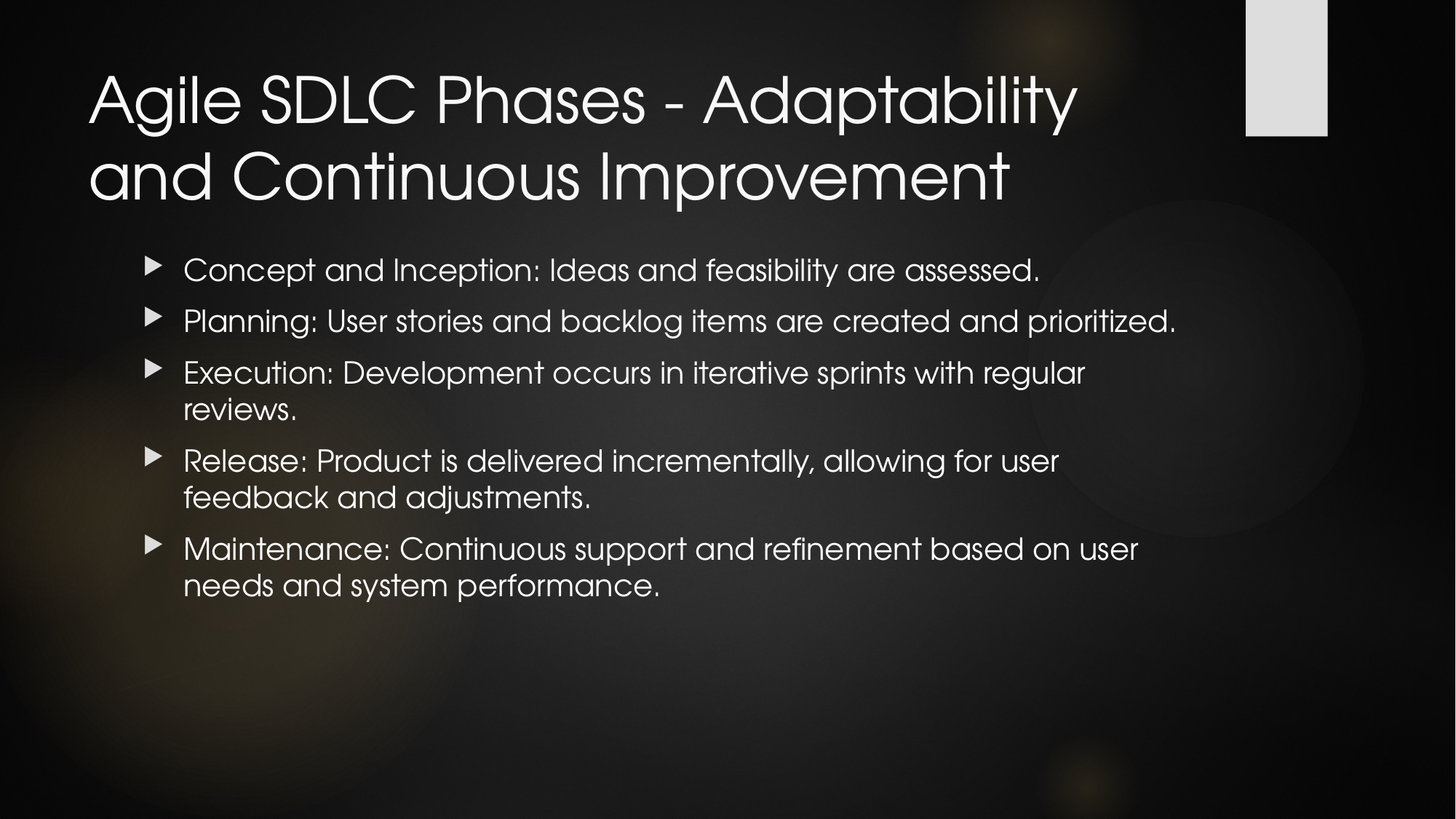

# Agile SDLC Phases - Adaptability and Continuous Improvement
Concept and Inception: Ideas and feasibility are assessed.
Planning: User stories and backlog items are created and prioritized.
Execution: Development occurs in iterative sprints with regular reviews.
Release: Product is delivered incrementally, allowing for user feedback and adjustments.
Maintenance: Continuous support and refinement based on user needs and system performance.